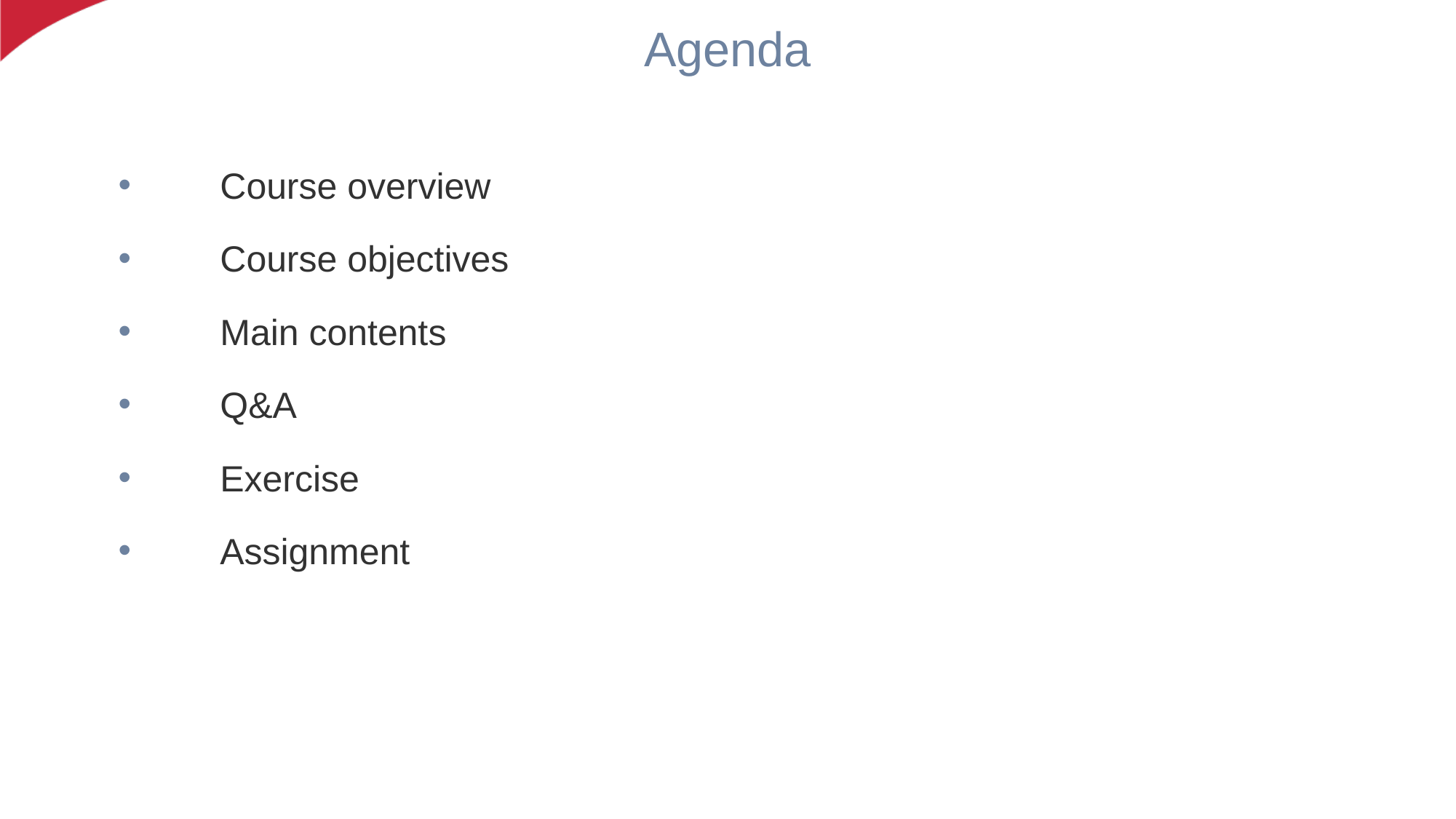

# Agenda
Course overview
Course objectives
Main contents
Q&A
Exercise
Assignment